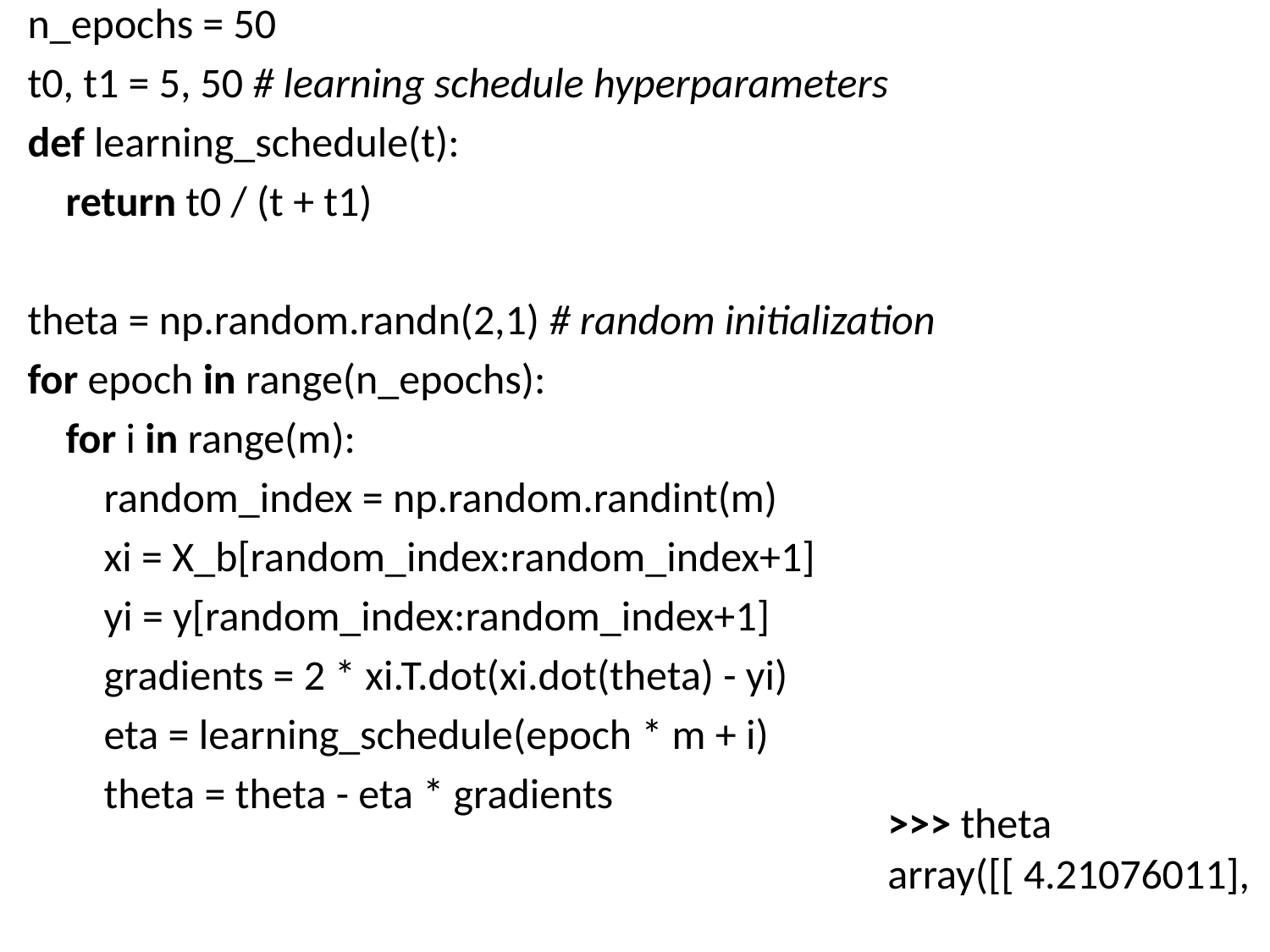

n_epochs = 50
t0, t1 = 5, 50 # learning schedule hyperparameters
def learning_schedule(t):
    return t0 / (t + t1)

theta = np.random.randn(2,1) # random initialization
for epoch in range(n_epochs):
    for i in range(m):
        random_index = np.random.randint(m)
        xi = X_b[random_index:random_index+1]
        yi = y[random_index:random_index+1]
        gradients = 2 * xi.T.dot(xi.dot(theta) - yi)
        eta = learning_schedule(epoch * m + i)
        theta = theta - eta * gradients

>>> theta
array([[ 4.21076011],
            [ 2.74856079]])